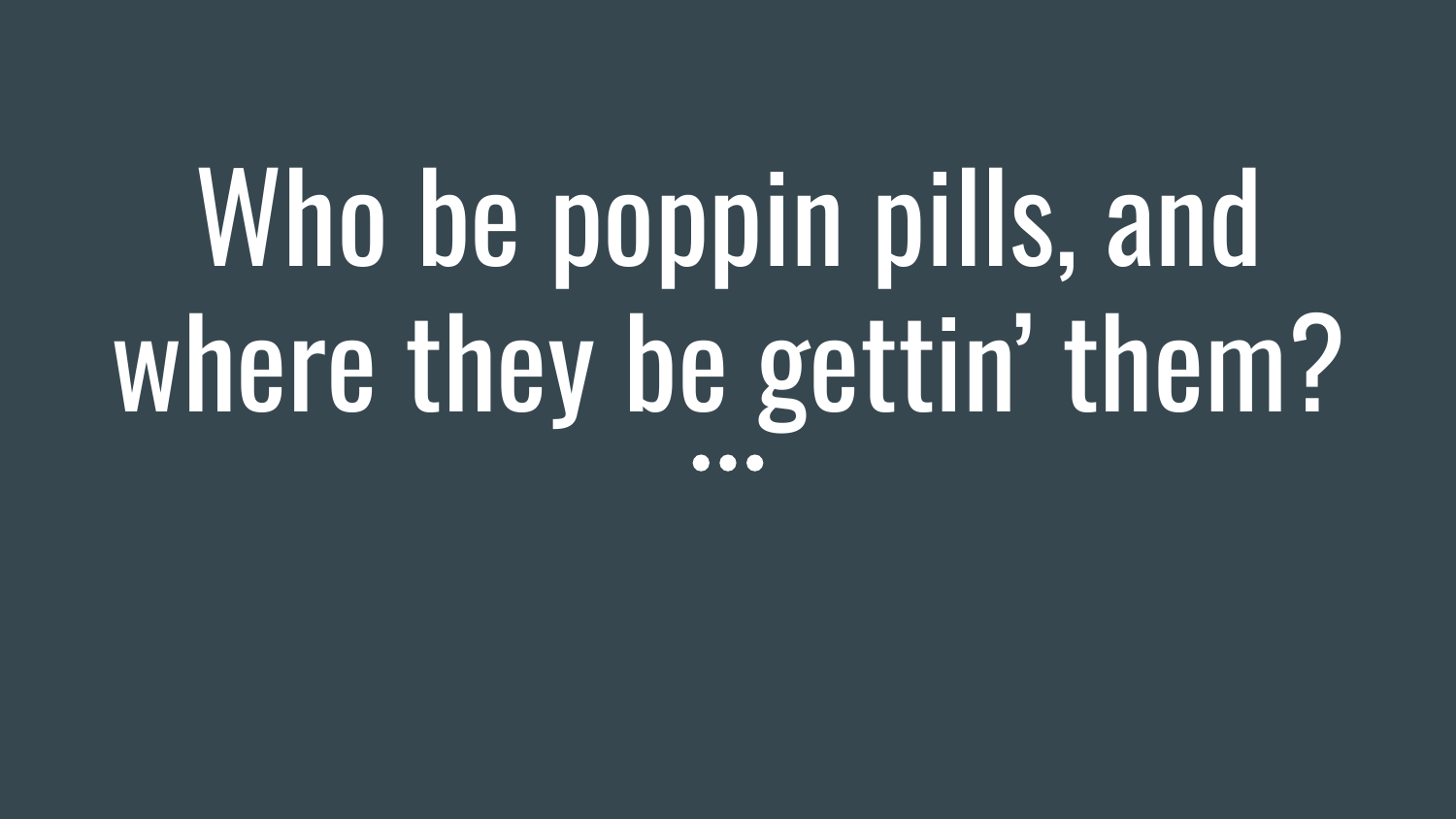

# Who be poppin pills, and where they be gettin’ them?